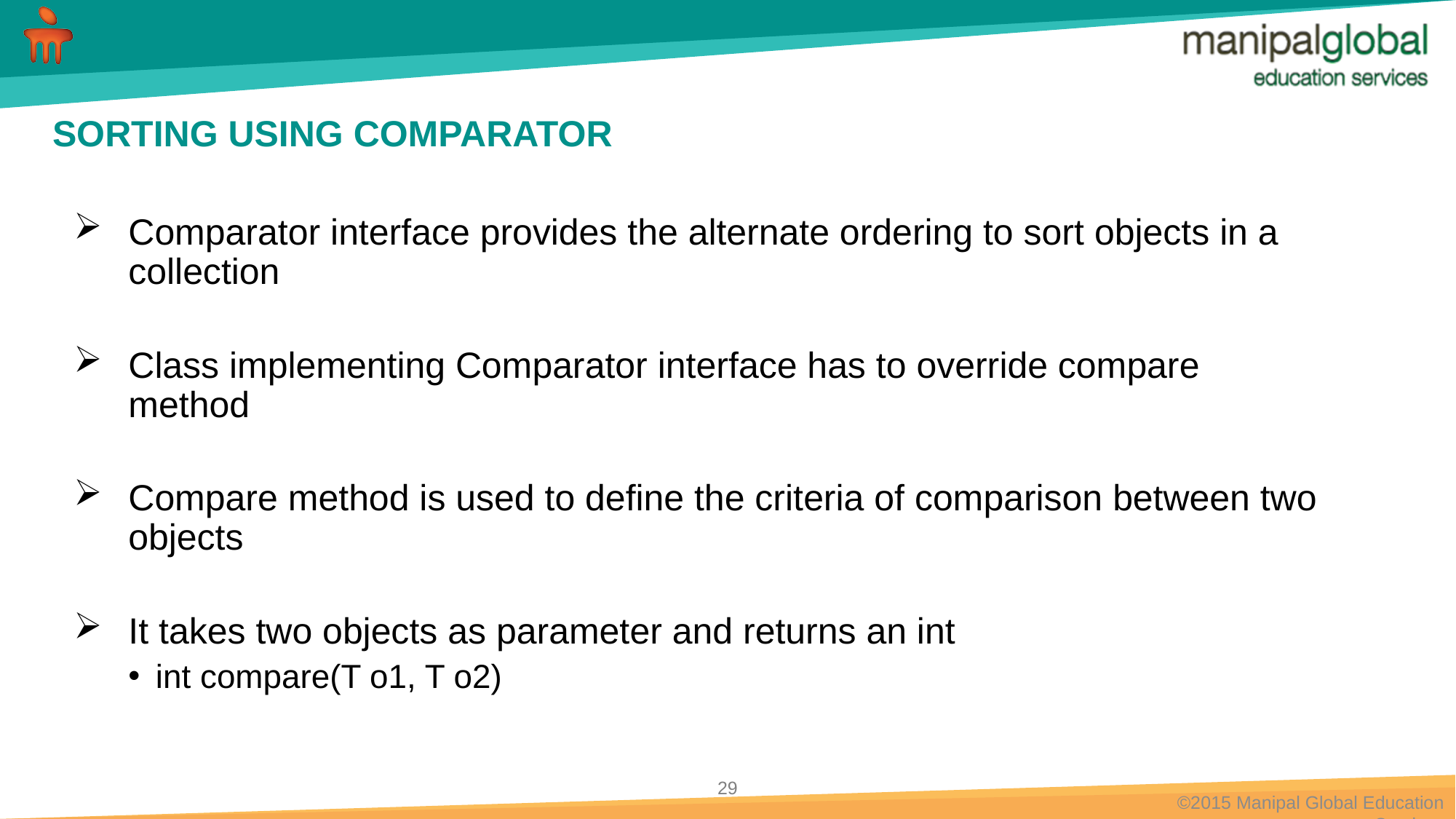

# SORTING USING COMPARATOR
Comparator interface provides the alternate ordering to sort objects in a collection

Class implementing Comparator interface has to override compare method

Compare method is used to define the criteria of comparison between two objects

It takes two objects as parameter and returns an int
int compare(T o1, T o2)